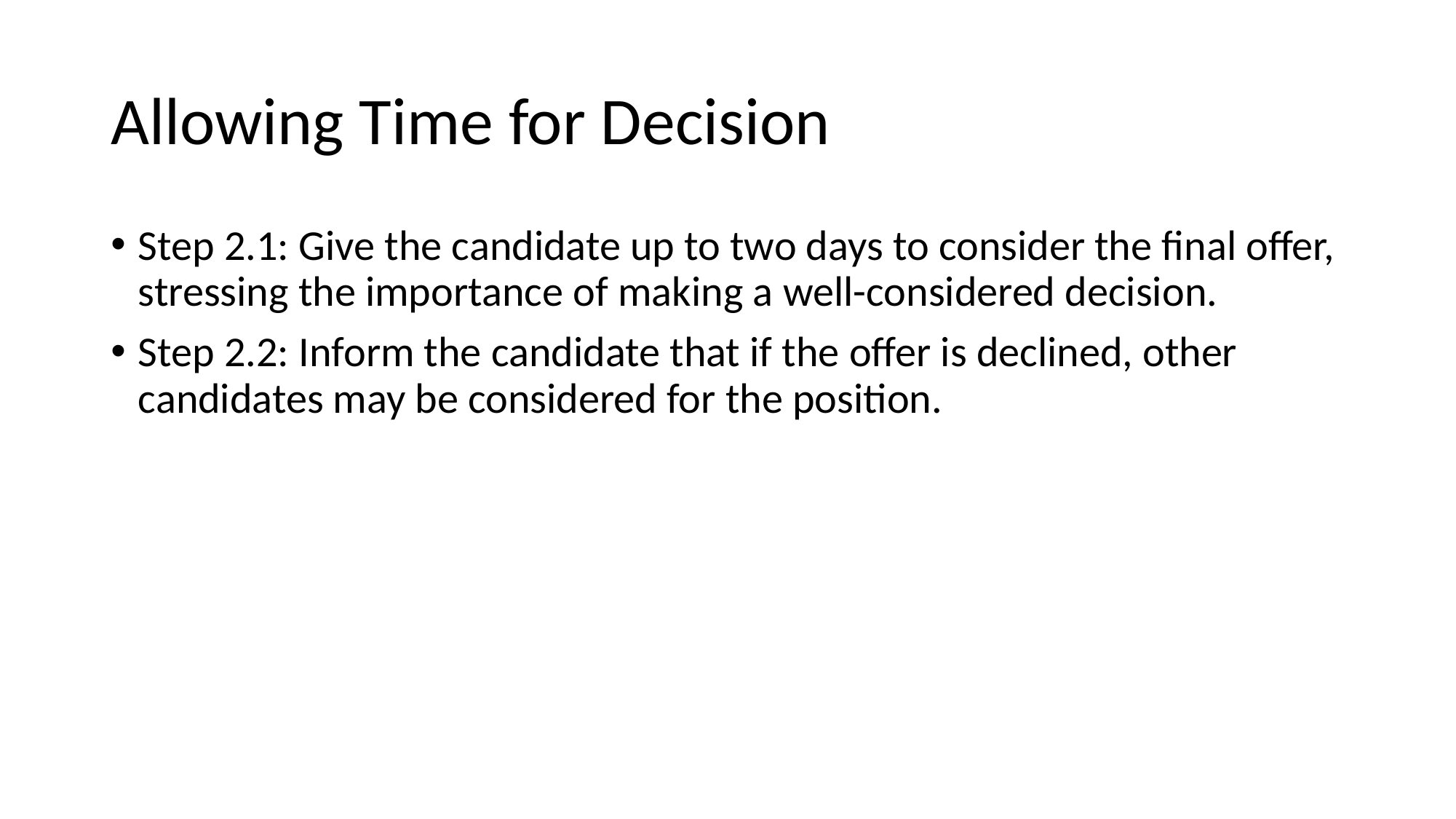

# Allowing Time for Decision
Step 2.1: Give the candidate up to two days to consider the final offer, stressing the importance of making a well-considered decision.
Step 2.2: Inform the candidate that if the offer is declined, other candidates may be considered for the position.